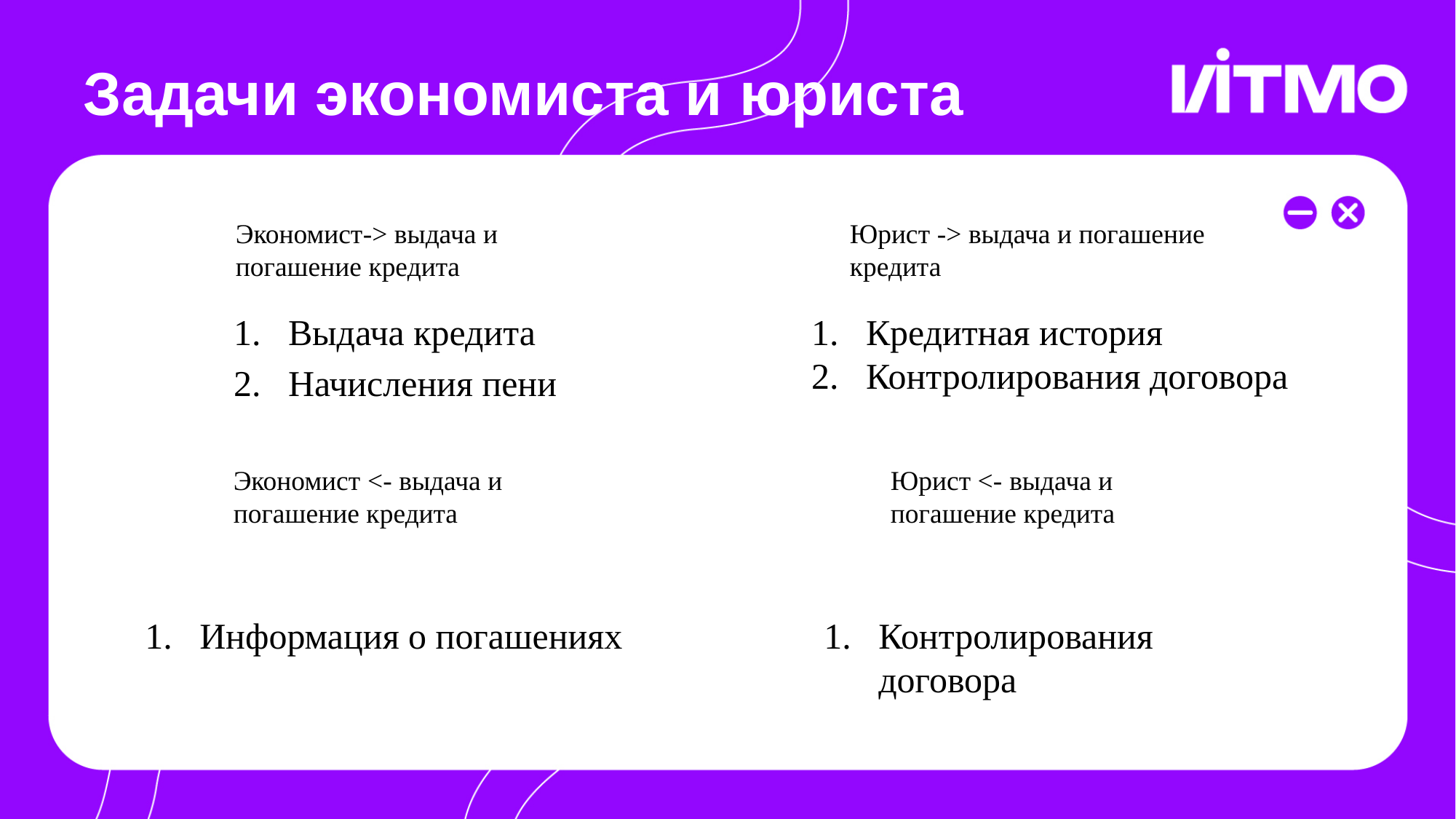

# Задачи экономиста и юриста
Экономист-> выдача и погашение кредита
Юрист -> выдача и погашение кредита
Выдача кредита
Начисления пени
Кредитная история
Контролирования договора
Экономист <- выдача и погашение кредита

Юрист <- выдача и погашение кредита
Информация о погашениях
Контролирования договора